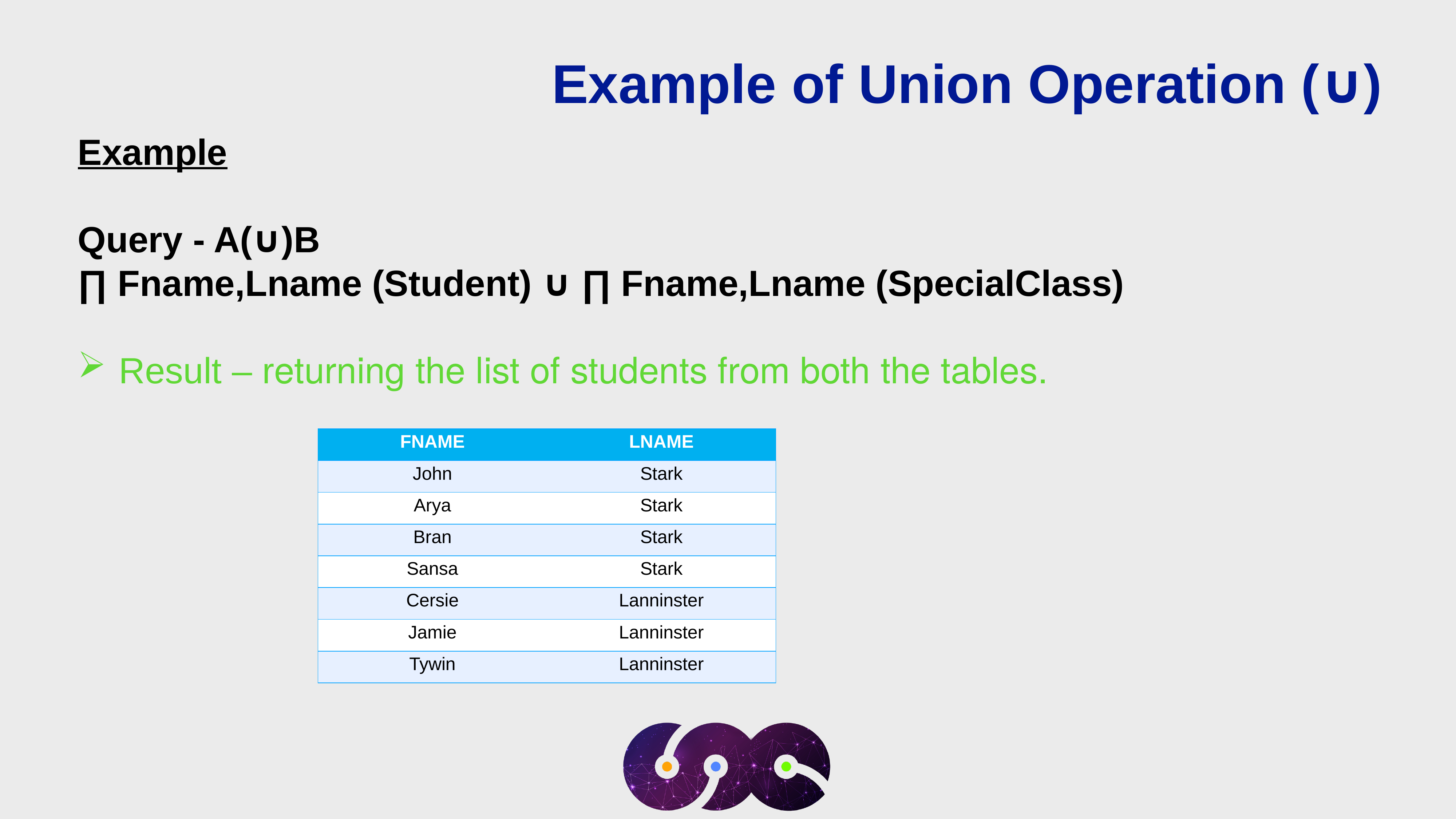

Example of Union Operation (∪)
Example

Query - A(∪)B
∏ Fname,Lname (Student) ∪ ∏ Fname,Lname (SpecialClass)

Result – returning the list of students from both the tables.
| FNAME | LNAME |
| --- | --- |
| John | Stark |
| Arya | Stark |
| Bran | Stark |
| Sansa | Stark |
| Cersie | Lanninster |
| Jamie | Lanninster |
| Tywin | Lanninster |